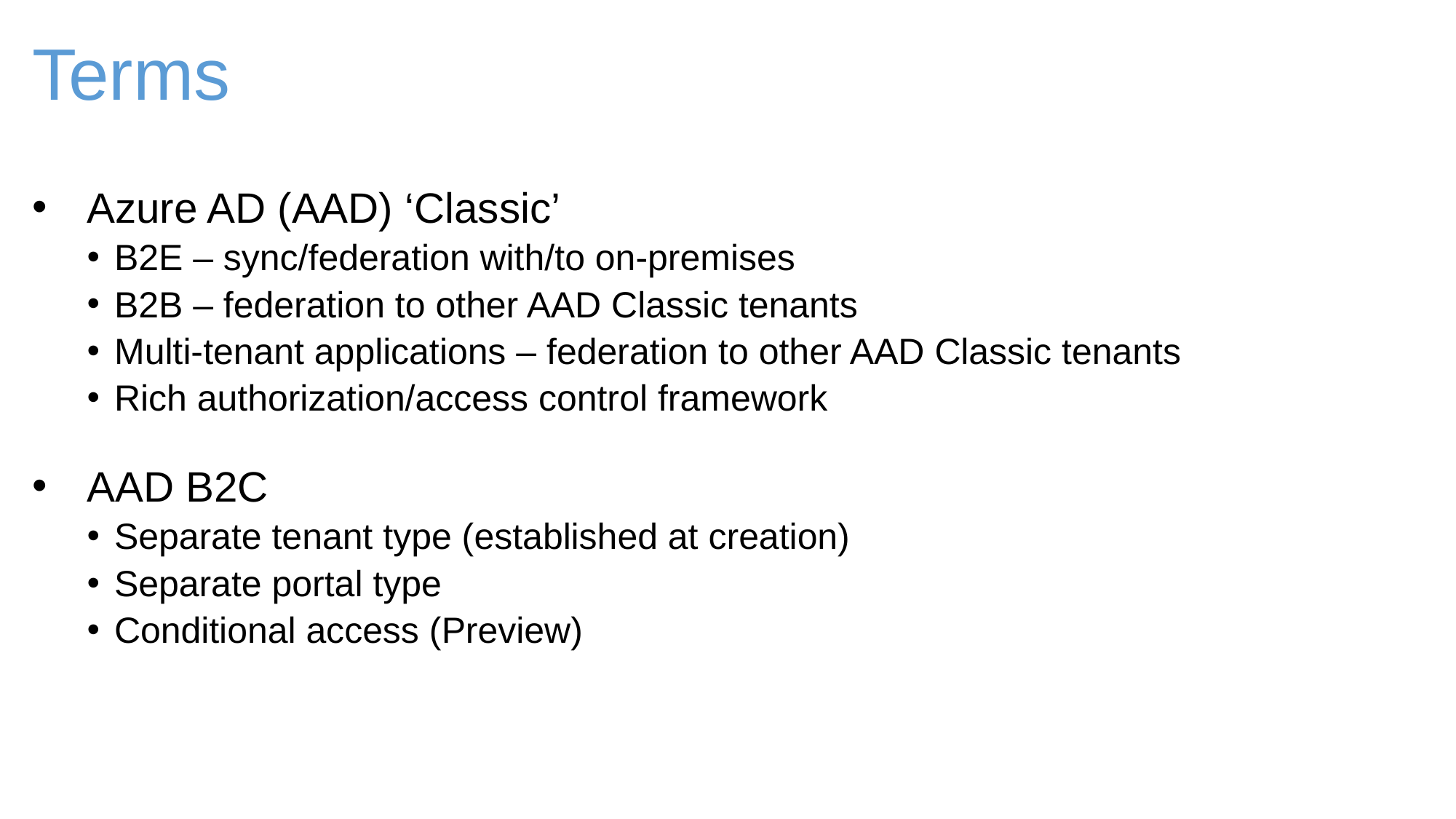

# Terms
Azure AD (AAD) ‘Classic’
B2E – sync/federation with/to on-premises
B2B – federation to other AAD Classic tenants
Multi-tenant applications – federation to other AAD Classic tenants
Rich authorization/access control framework
AAD B2C
Separate tenant type (established at creation)
Separate portal type
Conditional access (Preview)